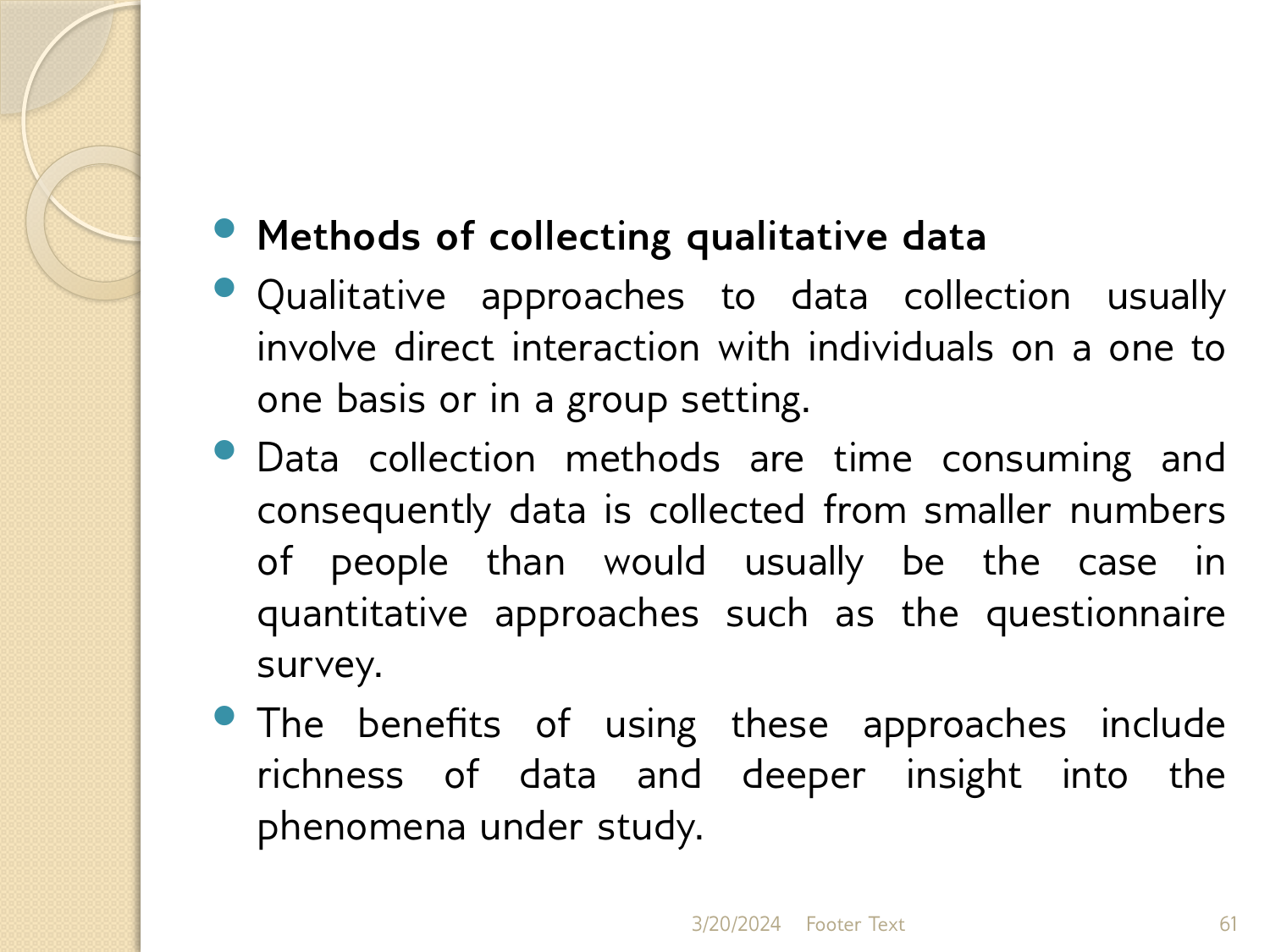

#
Methods of collecting qualitative data
Qualitative approaches to data collection usually involve direct interaction with individuals on a one to one basis or in a group setting.
Data collection methods are time consuming and consequently data is collected from smaller numbers of people than would usually be the case in quantitative approaches such as the questionnaire survey.
The benefits of using these approaches include richness of data and deeper insight into the phenomena under study.
3/20/2024
Footer Text
61